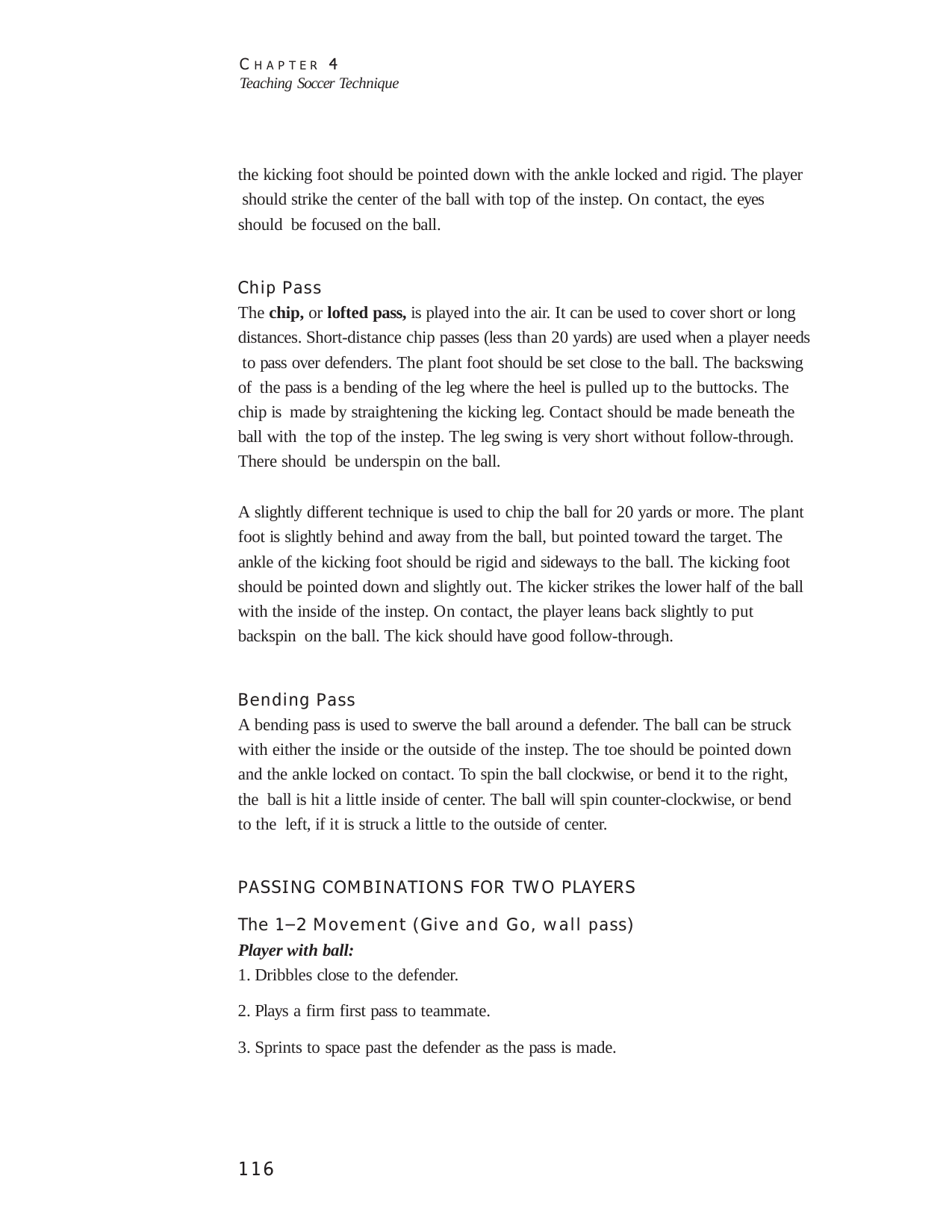

C H A P T E R   4
Teaching Soccer Technique
the kicking foot should be pointed down with the ankle locked and rigid. The player  should strike the center of the ball with top of the instep. On contact, the eyes should  be focused on the ball.

Chip Pass
The chip, or lofted pass, is played into the air. It can be used to cover short or long  distances. Short-distance chip passes (less than 20 yards) are used when a player needs  to pass over defenders. The plant foot should be set close to the ball. The backswing of  the pass is a bending of the leg where the heel is pulled up to the buttocks. The chip is  made by straightening the kicking leg. Contact should be made beneath the ball with  the top of the instep. The leg swing is very short without follow-through. There should  be underspin on the ball.

A slightly different technique is used to chip the ball for 20 yards or more. The plant  foot is slightly behind and away from the ball, but pointed toward the target. The  ankle of the kicking foot should be rigid and sideways to the ball. The kicking foot  should be pointed down and slightly out. The kicker strikes the lower half of the ball  with the inside of the instep. On contact, the player leans back slightly to put backspin  on the ball. The kick should have good follow-through.

Bending Pass
A bending pass is used to swerve the ball around a defender. The ball can be struck  with either the inside or the outside of the instep. The toe should be pointed down  and the ankle locked on contact. To spin the ball clockwise, or bend it to the right, the  ball is hit a little inside of center. The ball will spin counter-clockwise, or bend to the  left, if it is struck a little to the outside of center.

PASSING COMBINATIONS FOR TWO PLAYERS
The 1–2 Movement (Give and Go, wall pass)
Player with ball:
Dribbles close to the defender.
Plays a firm first pass to teammate.
Sprints to space past the defender as the pass is made.
116